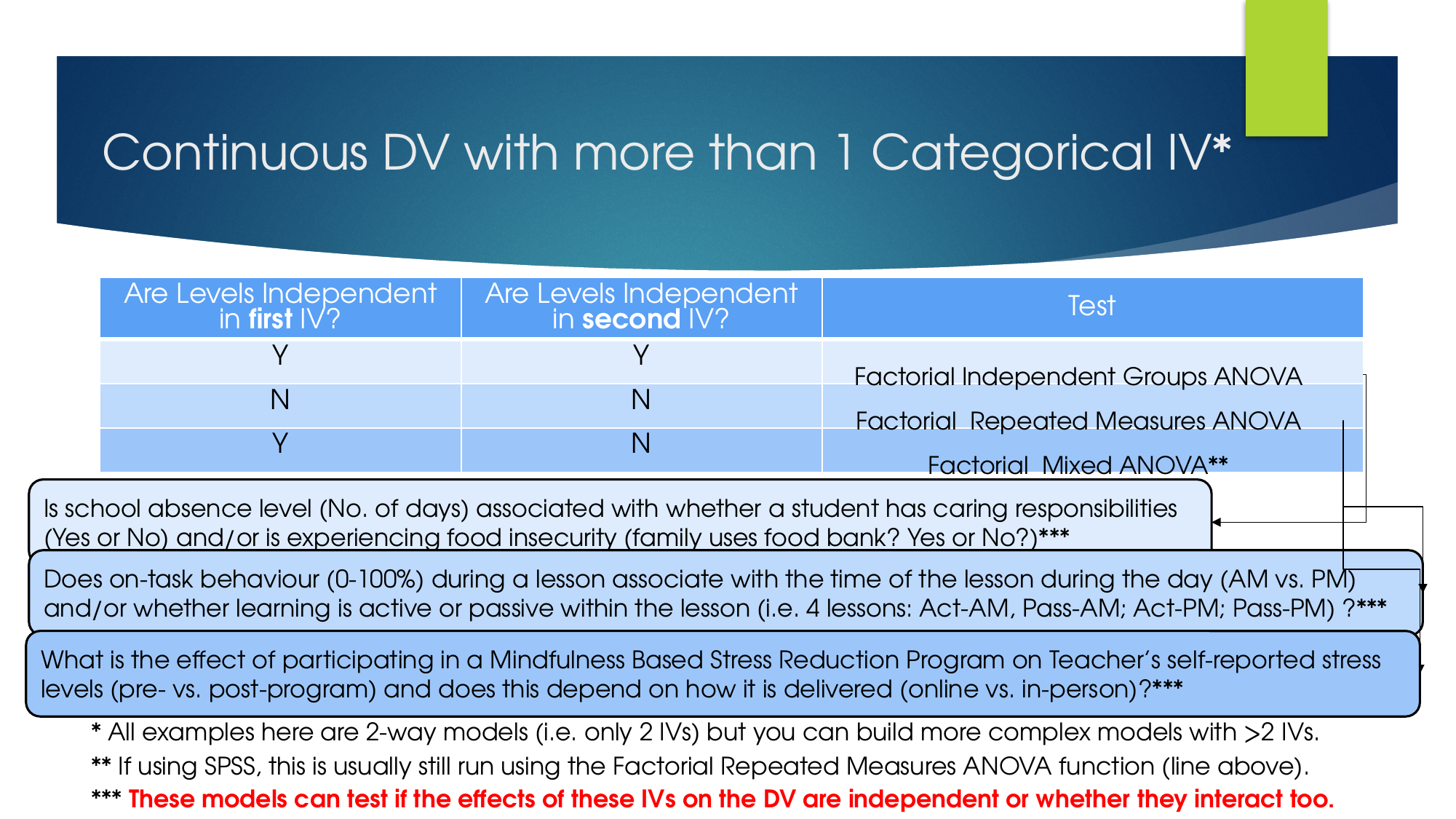

# Continuous DV with more than 1 Categorical IV*
| Are Levels Independent in first IV? | Are Levels Independent in second IV? | Test |
| --- | --- | --- |
| Y | Y |  |
| N | N |  |
| Y | N |  |
Factorial Independent Groups ANOVA
Is school absence level (No. of days) associated with whether a student has caring responsibilities (Yes or No) and/or is experiencing food insecurity (family uses food bank? Yes or No?)***
Factorial  Repeated Measures ANOVA
Does on-task behaviour (0-100%) during a lesson associate with the time of the lesson during the day (AM vs. PM) and/or whether learning is active or passive within the lesson (i.e. 4 lessons: Act-AM, Pass-AM; Act-PM; Pass-PM) ?***
Factorial  Mixed ANOVA**
What is the effect of participating in a Mindfulness Based Stress Reduction Program on Teacher’s self-reported stress levels (pre- vs. post-program) and does this depend on how it is delivered (online vs. in-person)?***
* All examples here are 2-way models (i.e. only 2 IVs) but you can build more complex models with >2 IVs.
** If using SPSS, this is usually still run using the Factorial Repeated Measures ANOVA function (line above).
*** These models can test if the effects of these IVs on the DV are independent or whether they interact too.